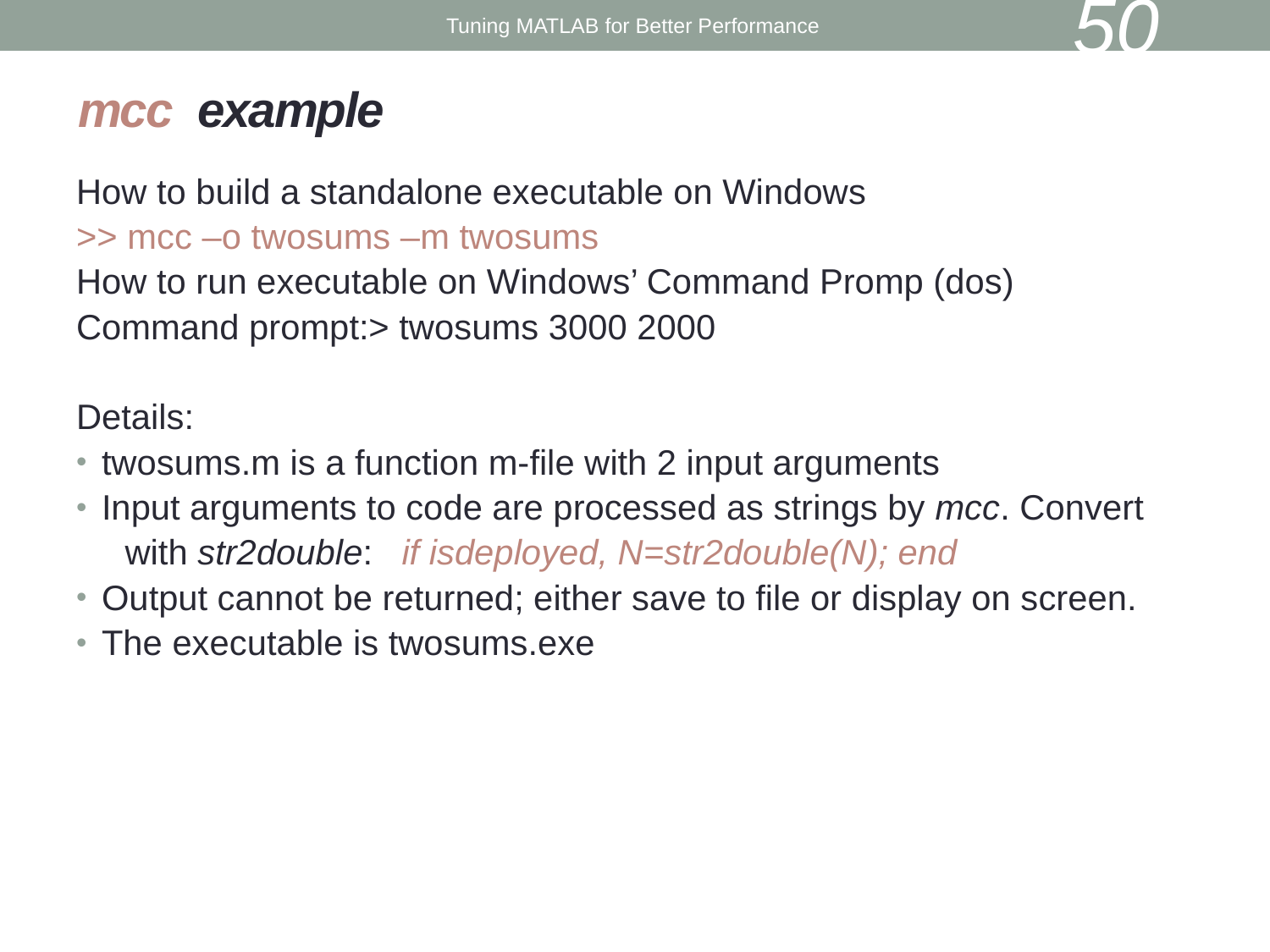

50
Tuning MATLAB for Better Performance
# mcc  example
How to build a standalone executable on Windows
>> mcc –o twosums –m twosums
How to run executable on Windows’ Command Promp (dos)
Command prompt:> twosums 3000 2000

Details:
twosums.m is a function m-file with 2 input arguments
Input arguments to code are processed as strings by mcc. Convert
     with str2double:   if isdeployed, N=str2double(N); end
Output cannot be returned; either save to file or display on screen.
The executable is twosums.exe